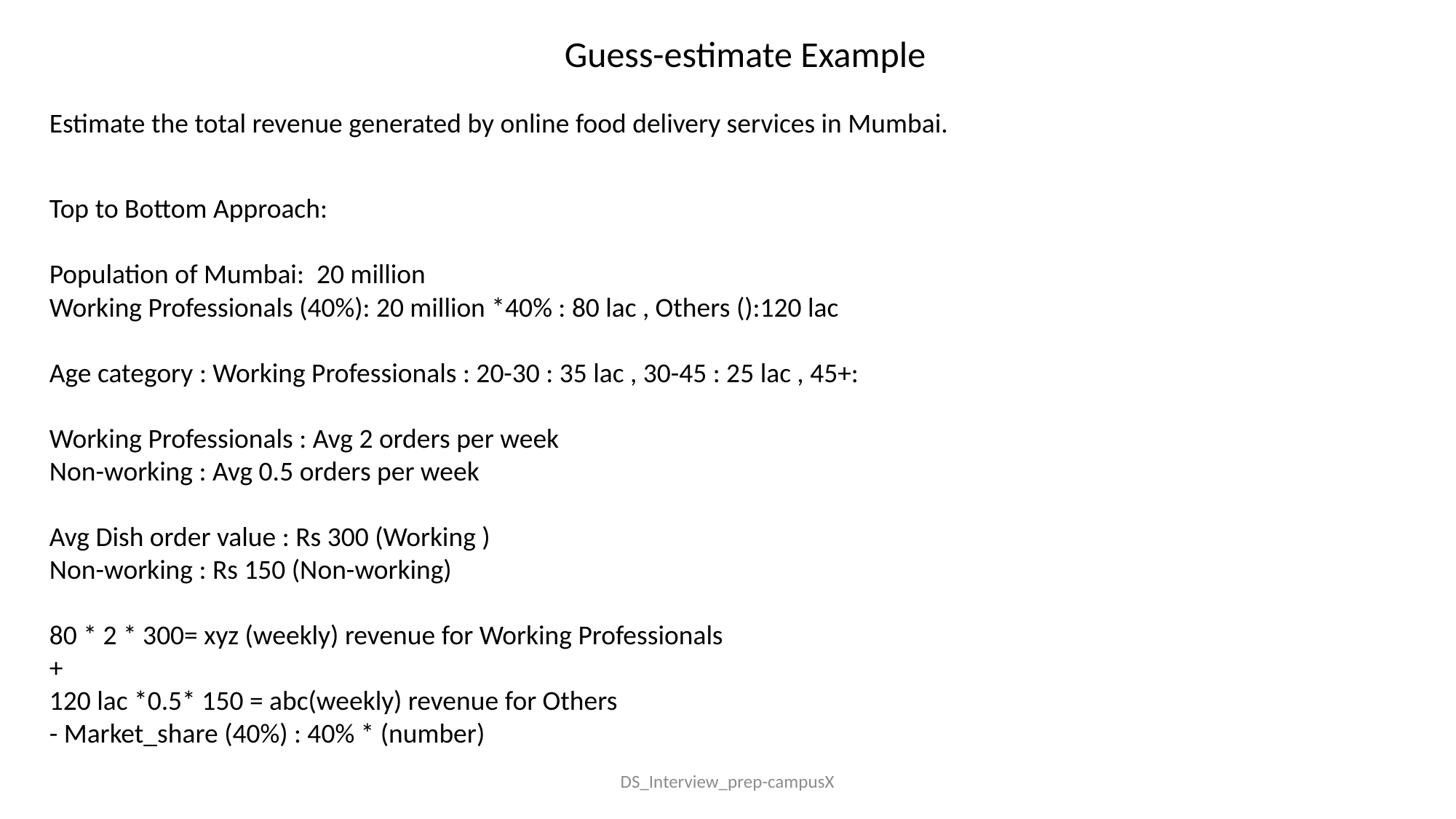

Guess-estimate Example
Estimate the total revenue generated by online food delivery services in Mumbai.
Top to Bottom Approach:

Population of Mumbai:  20 million
Working Professionals (40%): 20 million *40% : 80 lac , Others ():120 lac

Age category : Working Professionals : 20-30 : 35 lac , 30-45 : 25 lac , 45+:

Working Professionals : Avg 2 orders per week
Non-working : Avg 0.5 orders per week

Avg Dish order value : Rs 300 (Working )
Non-working : Rs 150 (Non-working)

80 * 2 * 300= xyz (weekly) revenue for Working Professionals
+
120 lac *0.5* 150 = abc(weekly) revenue for Others
- Market_share (40%) : 40% * (number)

DS_Interview_prep-campusX